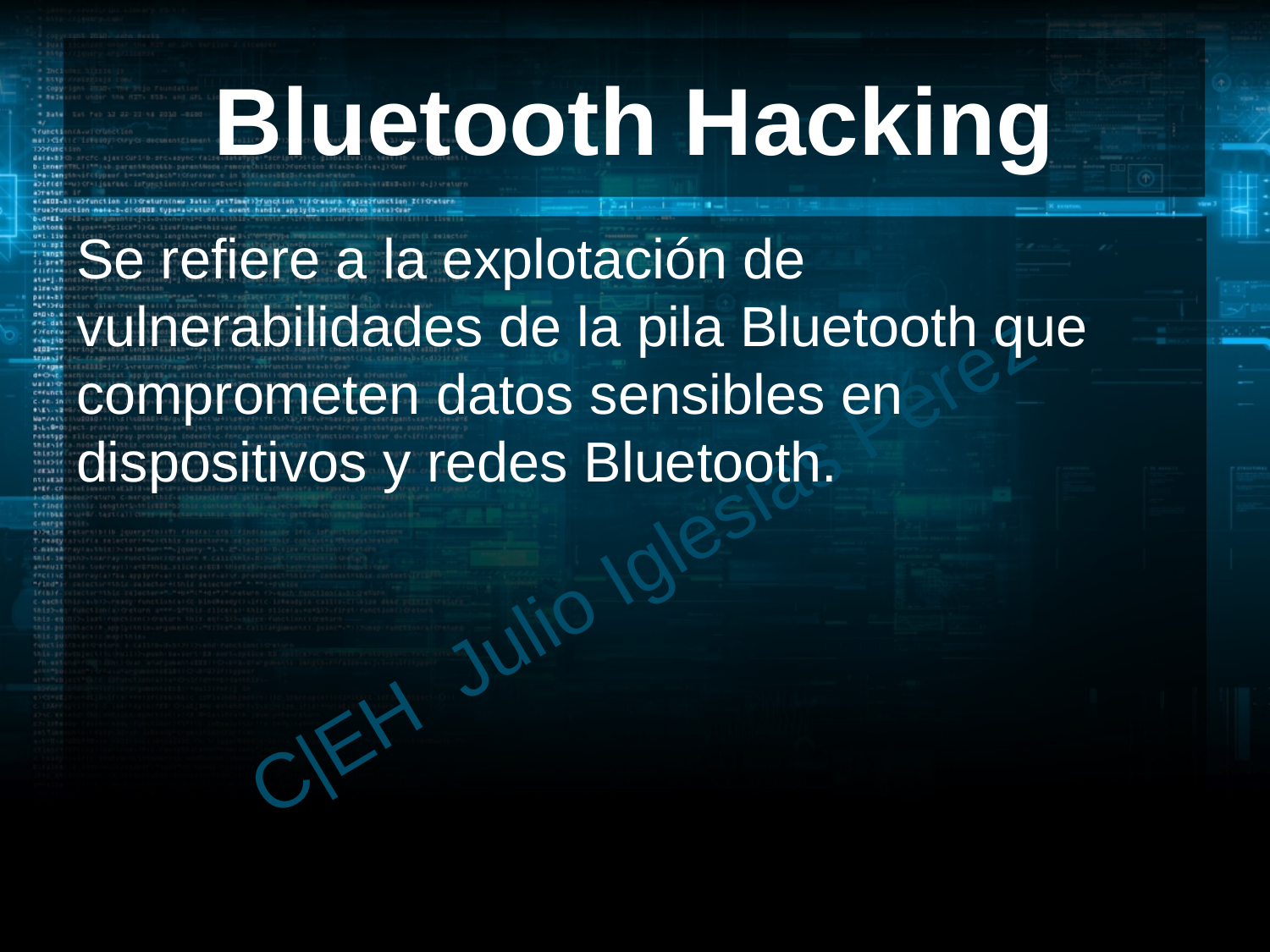

# Bluetooth Hacking
Se refiere a la explotación de vulnerabilidades de la pila Bluetooth que comprometen datos sensibles en dispositivos y redes Bluetooth.
C|EH  Julio Iglesias Pérez